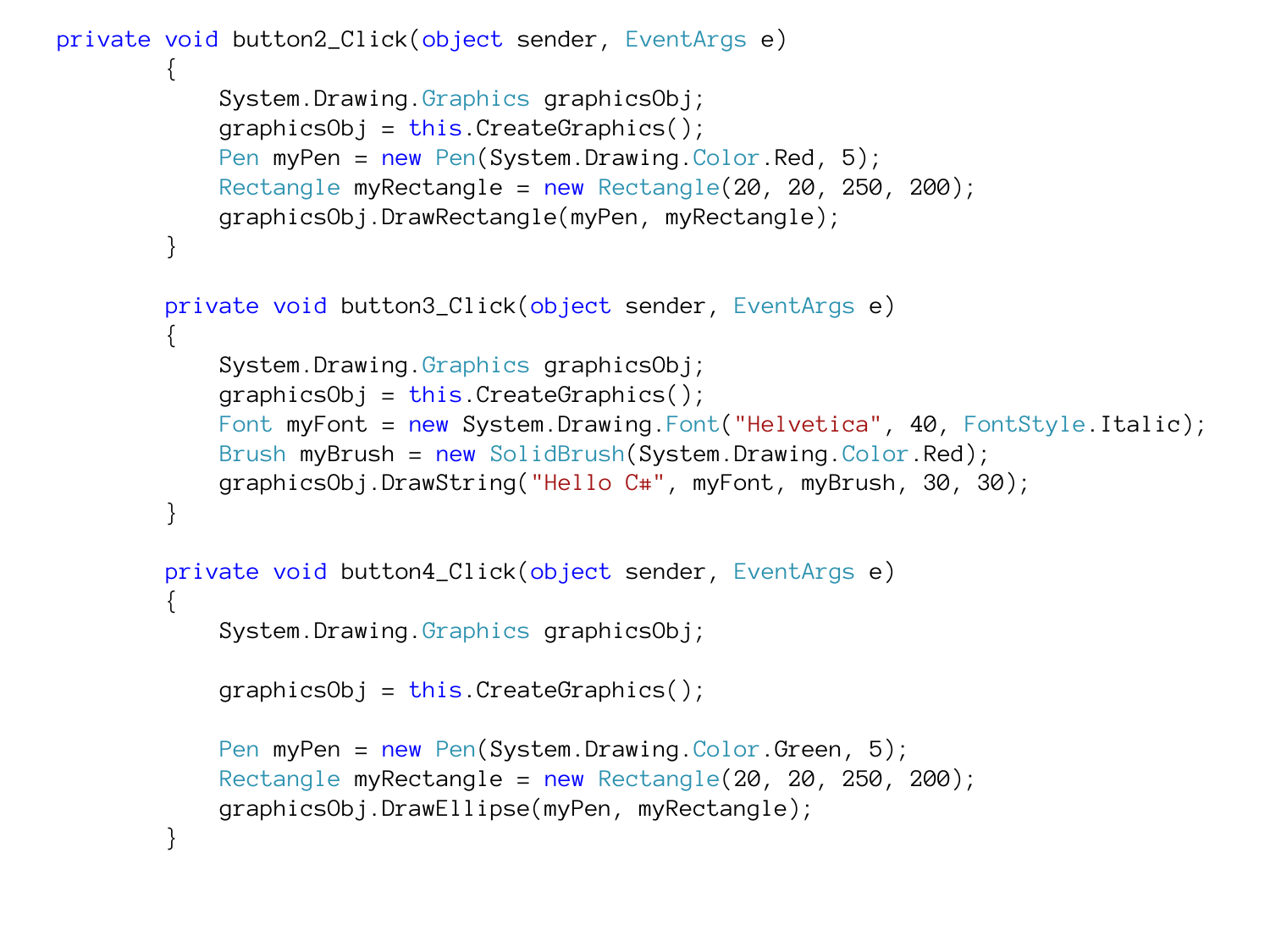

private void button2_Click(object sender, EventArgs e)
        {
            System.Drawing.Graphics graphicsObj;
            graphicsObj = this.CreateGraphics();
            Pen myPen = new Pen(System.Drawing.Color.Red, 5);
            Rectangle myRectangle = new Rectangle(20, 20, 250, 200);
            graphicsObj.DrawRectangle(myPen, myRectangle);
        }

        private void button3_Click(object sender, EventArgs e)
        {
            System.Drawing.Graphics graphicsObj;
            graphicsObj = this.CreateGraphics();
            Font myFont = new System.Drawing.Font("Helvetica", 40, FontStyle.Italic);
            Brush myBrush = new SolidBrush(System.Drawing.Color.Red);
            graphicsObj.DrawString("Hello C#", myFont, myBrush, 30, 30);
        }

        private void button4_Click(object sender, EventArgs e)
        {
            System.Drawing.Graphics graphicsObj;

            graphicsObj = this.CreateGraphics();

            Pen myPen = new Pen(System.Drawing.Color.Green, 5);
            Rectangle myRectangle = new Rectangle(20, 20, 250, 200);
            graphicsObj.DrawEllipse(myPen, myRectangle);
        }